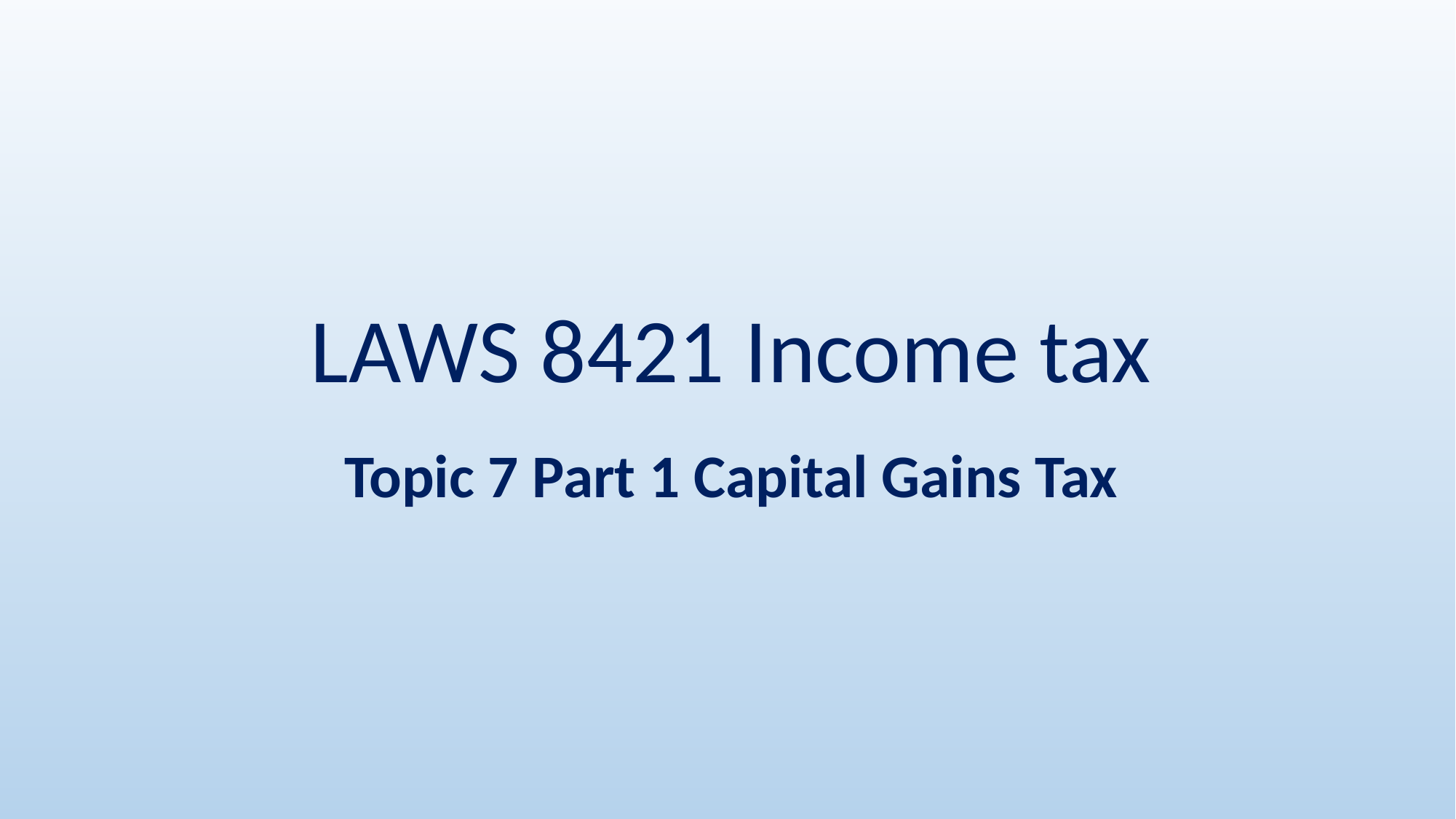

# LAWS 8421 Income tax
Topic 7 Part 1 Capital Gains Tax